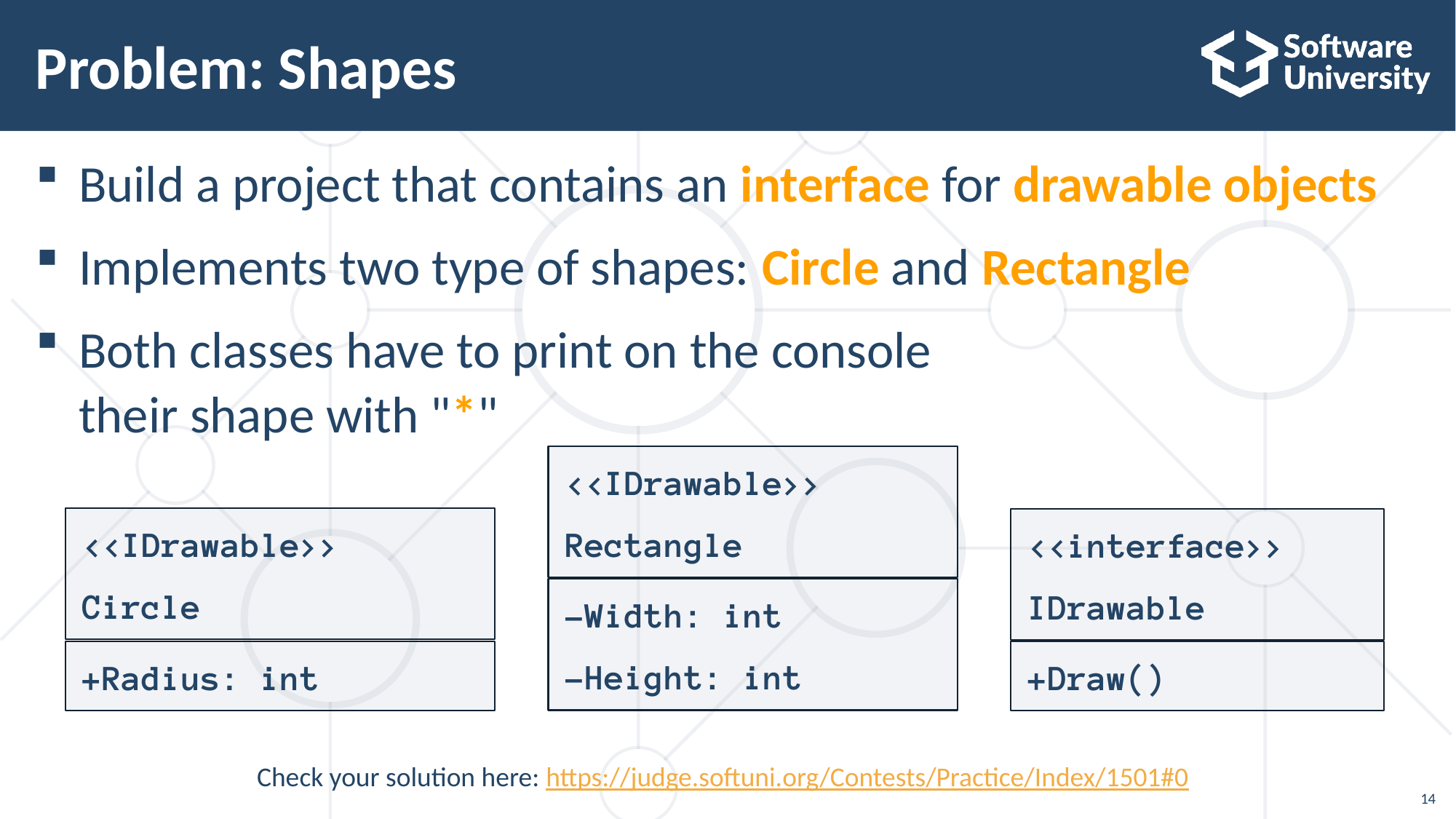

# Problem: Shapes
Build a project that contains an interface for drawable objects
Implements two type of shapes: Circle and Rectangle
Both classes have to print on the console
their shape with "*"
<<IDrawable>>
Rectangle
-Width: int
-Height: int
<<IDrawable>>
Circle
+Radius: int
<<interface>>
IDrawable
+Draw()
Check your solution here: https://judge.softuni.org/Contests/Practice/Index/1501#0
14